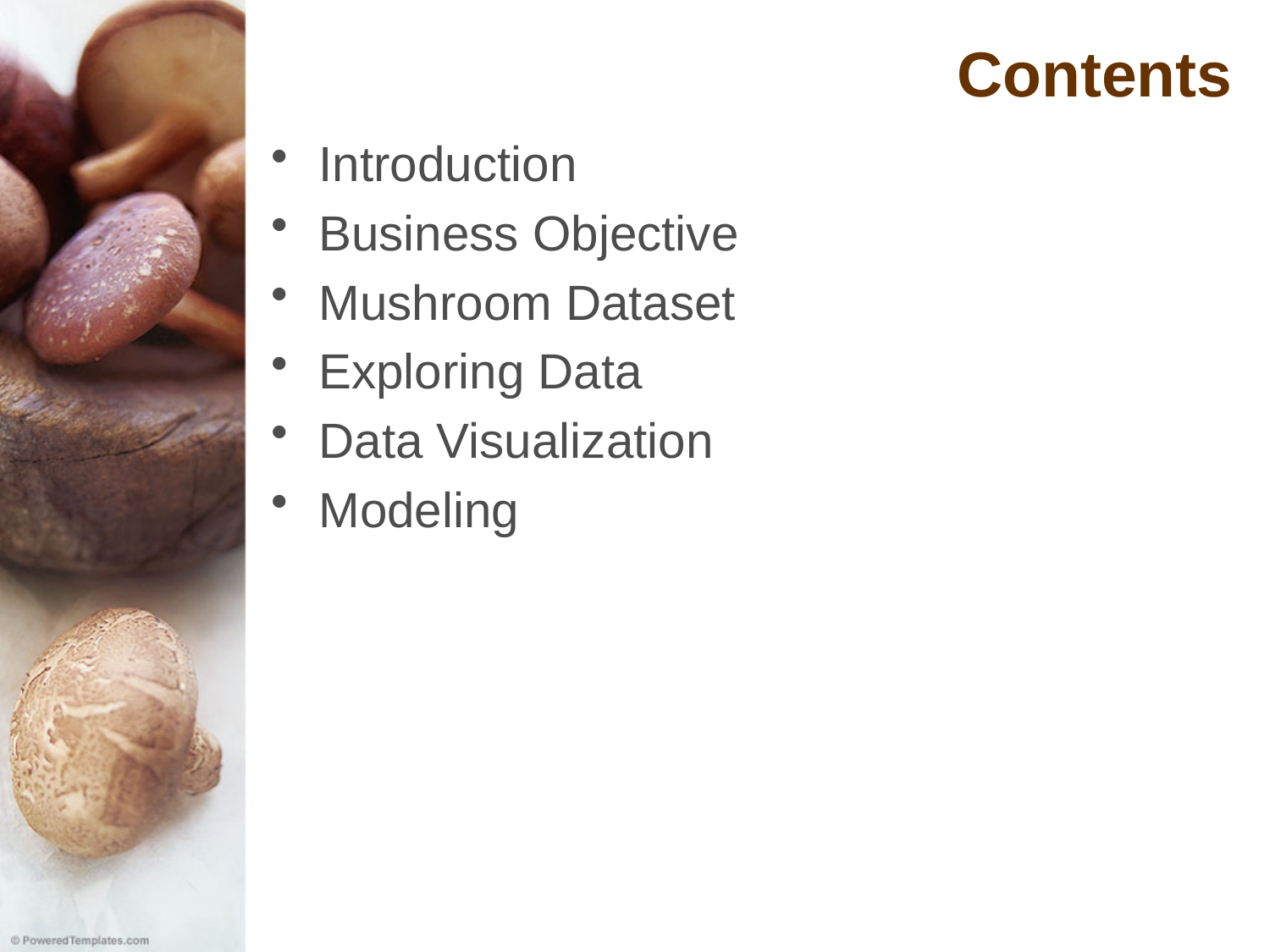

# Contents
Introduction
Business Objective
Mushroom Dataset
Exploring Data
Data Visualization
Modeling